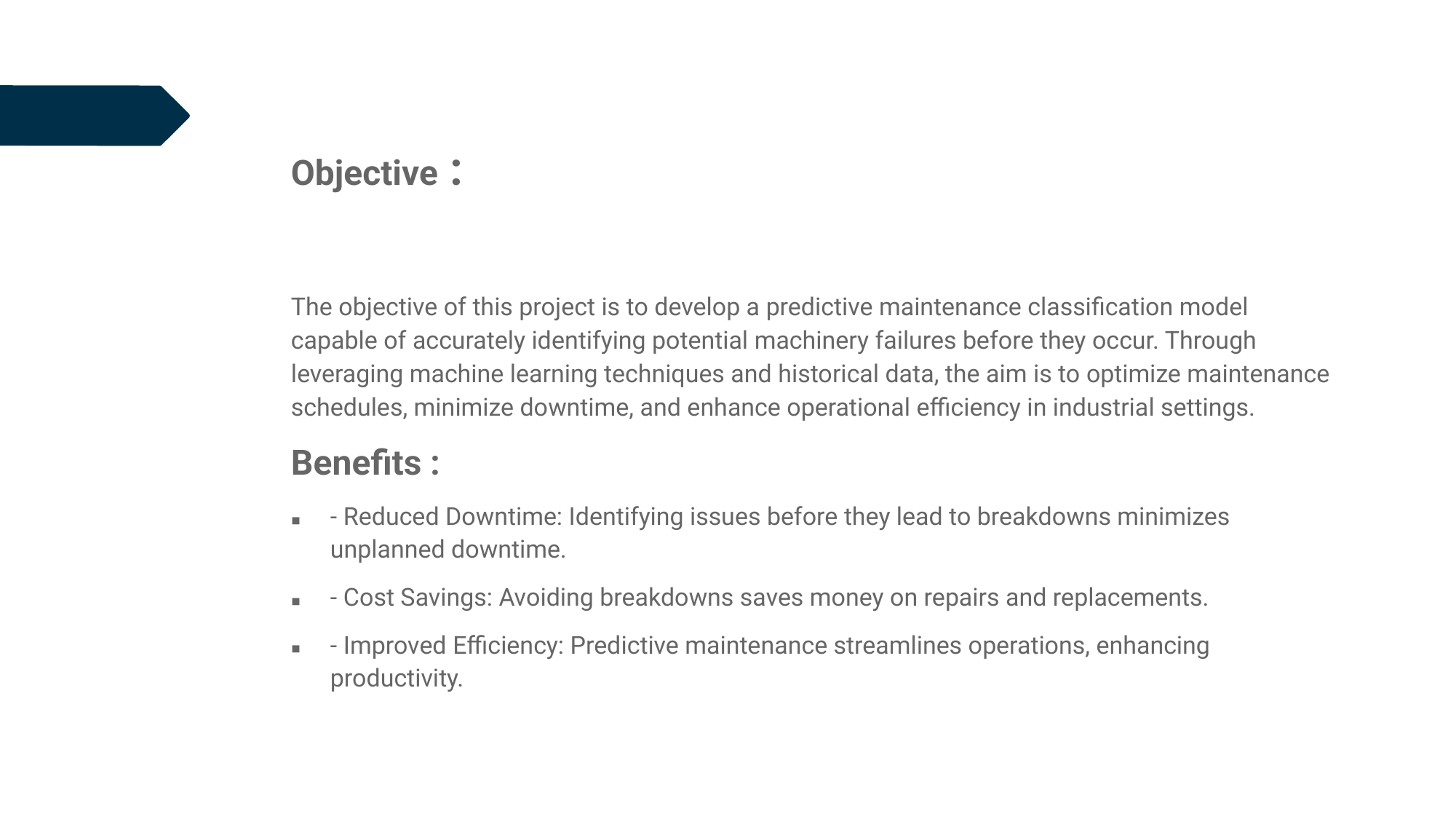

Objective :

The objective of this project is to develop a predictive maintenance classification model capable of accurately identifying potential machinery failures before they occur. Through leveraging machine learning techniques and historical data, the aim is to optimize maintenance schedules, minimize downtime, and enhance operational efficiency in industrial settings.
Benefits :
- Reduced Downtime: Identifying issues before they lead to breakdowns minimizes unplanned downtime.
- Cost Savings: Avoiding breakdowns saves money on repairs and replacements.
- Improved Efficiency: Predictive maintenance streamlines operations, enhancing productivity.